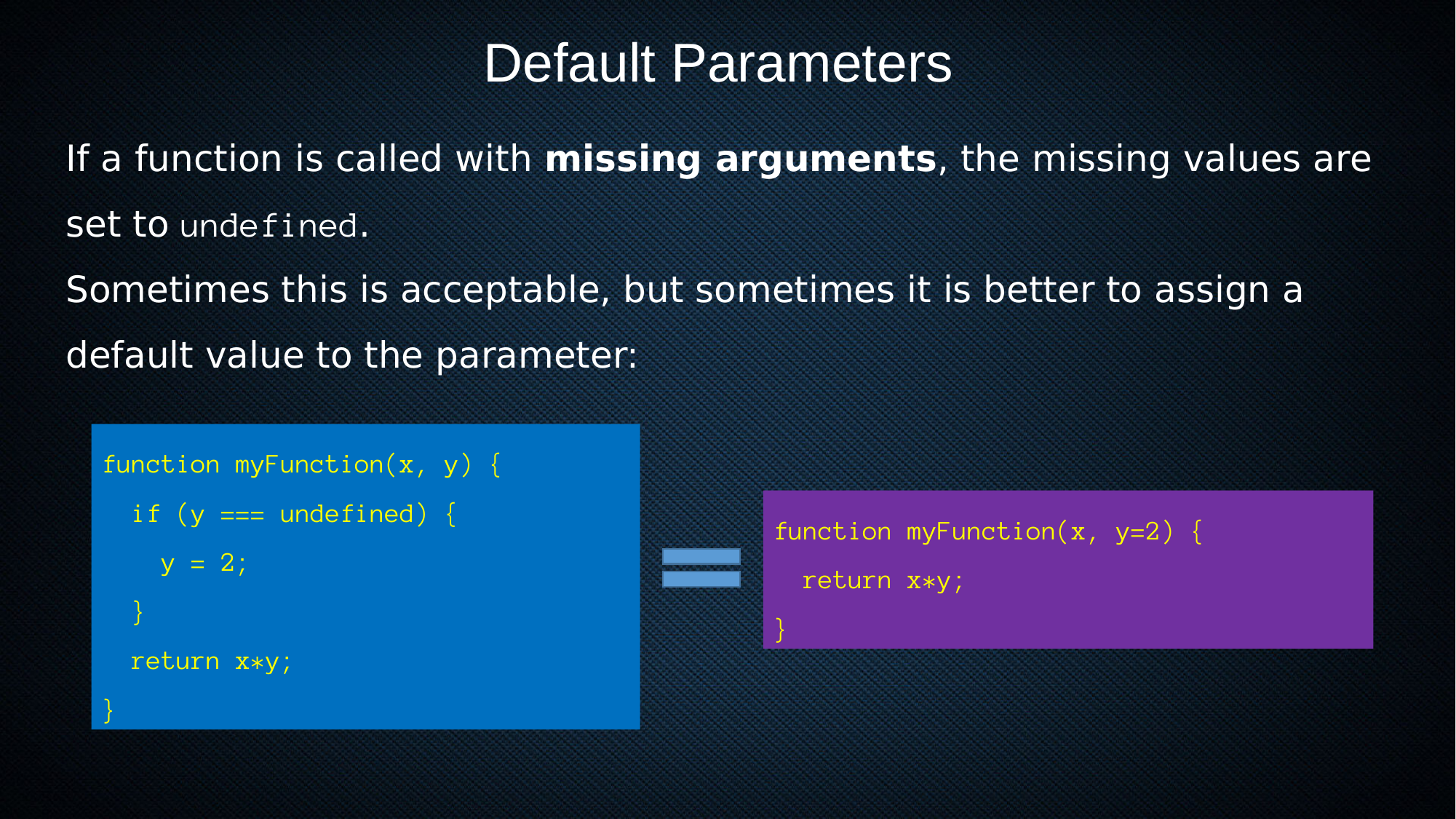

Default Parameters
If a function is called with missing arguments, the missing values are set to undefined.
Sometimes this is acceptable, but sometimes it is better to assign a default value to the parameter:
function myFunction(x, y) {
  if (y === undefined) {
    y = 2;
  }
  return x*y;
}
function myFunction(x, y=2) {
  return x*y;
}